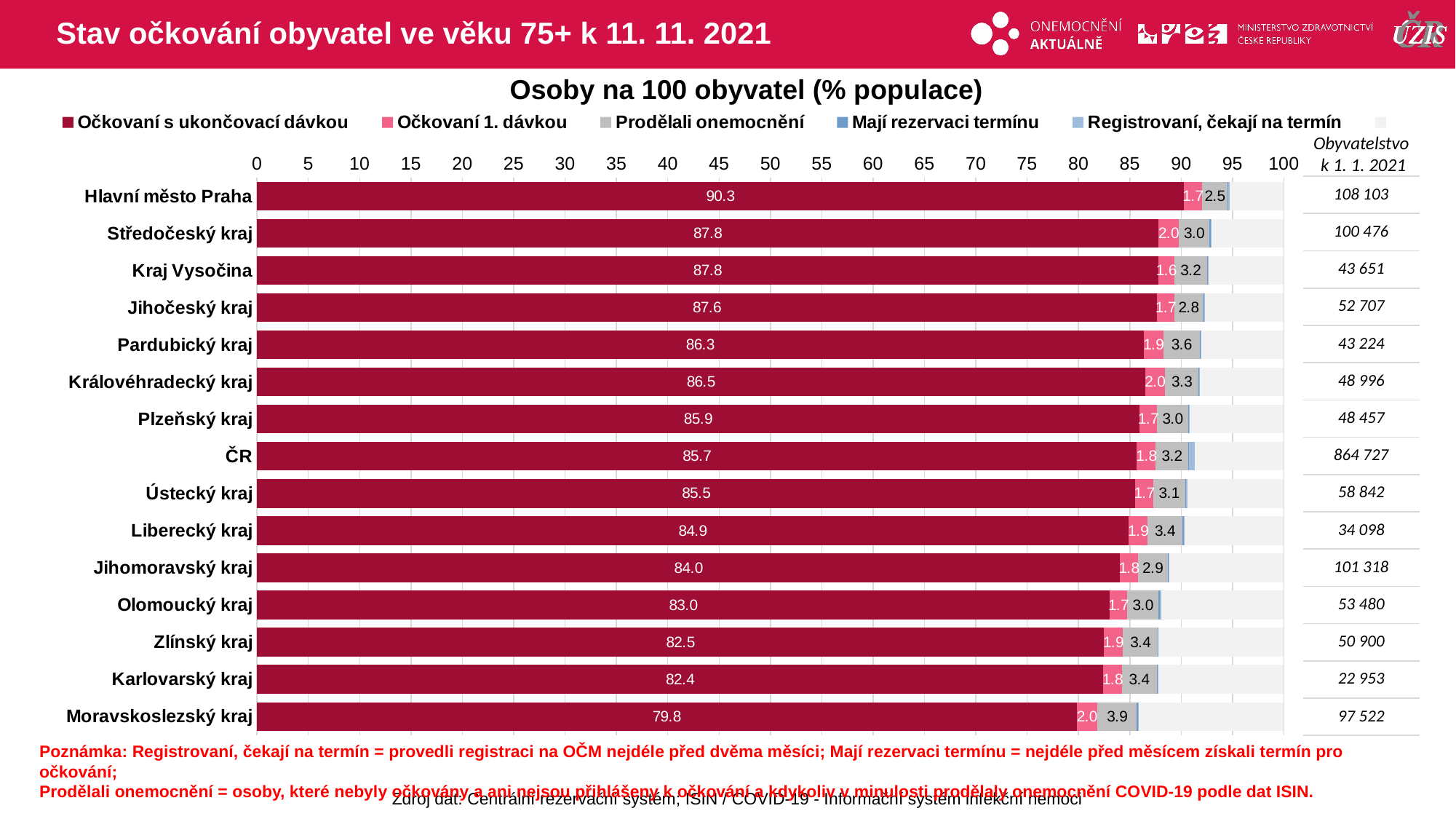

# Stav očkování obyvatel ve věku 75+ k 11. 11. 2021
Osoby na 100 obyvatel (% populace)

### Chart

| Category | Očkovaní s ukončovací dávkou | Očkovaní 1. dávkou | Prodělali onemocnění | Mají rezervaci termínu | Registrovaní, čekají na termín |   |
|---|---|---|---|---|---|---|
| Hlavní město Praha | 90.2768656 | 1.7316818 | 2.5355448 | 0.058278 | 0.10082976 | 5.29680027 |
| Středočeský kraj | 87.7781759 | 1.9935109 | 2.9778256 | 0.107488 | 0.10350731 | 7.03949202 |
| Kraj Vysočina | 87.7574397 | 1.5669744 | 3.1889304 | 0.084763 | 0.07559964 | 7.32629264 |
| Jihočeský kraj | 87.6449049 | 1.6790939 | 2.8098735 | 0.068302 | 0.14798793 | 7.64983778 |
| Pardubický kraj | 86.3409217 | 1.9132889 | 3.5674625 | 0.064779 | 0.08097353 | 8.0325745 |
| Královéhradecký kraj | 86.4723651 | 1.9511797 | 3.2737366 | 0.071434 | 0.05306556 | 8.17821863 |
| Plzeňský kraj | 85.9215387 | 1.7231772 | 3.0377448 | 0.103184 | 0.06810162 | 9.14625338 |
| ČR | 85.6834585 | 1.8390775 | 3.1562563 | 0.106161 | 0.53797326 | 8.6770738 |
| Ústecký kraj | 85.547738 | 1.7181605 | 3.1253186 | 0.101968 | 0.11386425 | 9.39295061 |
| Liberecký kraj | 84.8876767 | 1.8593466 | 3.3609009 | 0.143703 | 0.10557804 | 9.6427943 |
| Jihomoravský kraj | 84.0433092 | 1.7509228 | 2.883989 | 0.074024 | 0.08488126 | 11.1628733 |
| Olomoucký kraj | 83.0459985 | 1.7071803 | 3.0310396 | 0.153328 | 0.09723261 | 11.9652206 |
| Zlínský kraj | 82.4675835 | 1.8644401 | 3.3948919 | 0.051081 | 0.03536346 | 12.1866405 |
| Karlovarský kraj | 82.4075284 | 1.8211127 | 3.3808217 | 0.095848 | 0.09149131 | 12.2031978 |
| Moravskoslezský kraj | 79.8250651 | 2.0077521 | 3.8534895 | 0.109719 | 0.09228687 | 14.1116876 |
Obyvatelstvo
k 1. 1. 2021
| 108 103 |
| --- |
| 100 476 |
| 43 651 |
| 52 707 |
| 43 224 |
| 48 996 |
| 48 457 |
| 864 727 |
| 58 842 |
| 34 098 |
| 101 318 |
| 53 480 |
| 50 900 |
| 22 953 |
| 97 522 |
Poznámka: Registrovaní, čekají na termín = provedli registraci na OČM nejdéle před dvěma měsíci; Mají rezervaci termínu = nejdéle před měsícem získali termín pro očkování;
Prodělali onemocnění = osoby, které nebyly očkovány a ani nejsou přihlášeny k očkování a kdykoliv v minulosti prodělaly onemocnění COVID-19 podle dat ISIN.
Zdroj dat: Centrální rezervační systém; ISIN / COVID-19 - Informační systém infekční nemoci